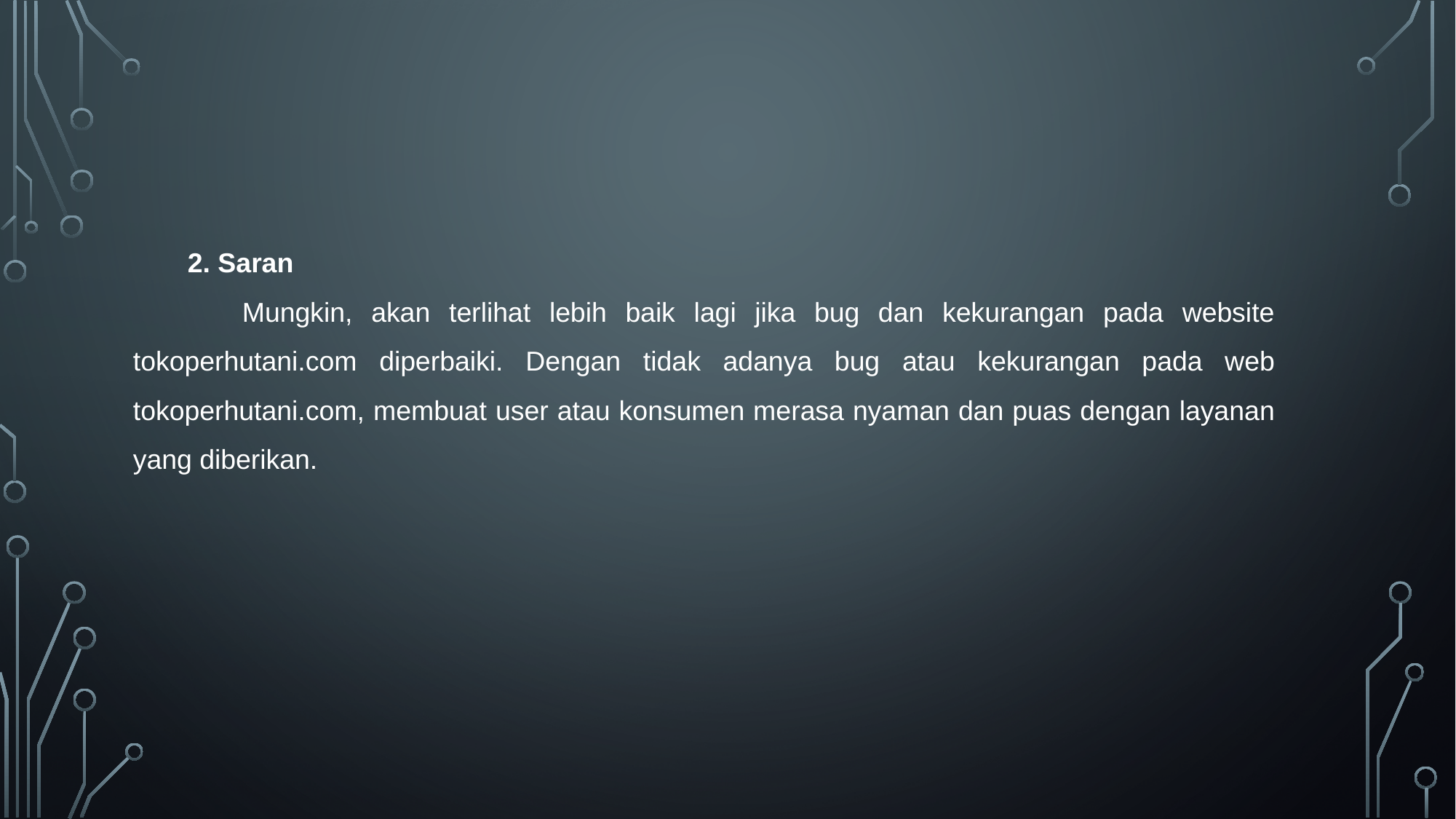

2. Saran
	Mungkin, akan terlihat lebih baik lagi jika bug dan kekurangan pada website tokoperhutani.com diperbaiki. Dengan tidak adanya bug atau kekurangan pada web tokoperhutani.com, membuat user atau konsumen merasa nyaman dan puas dengan layanan yang diberikan.